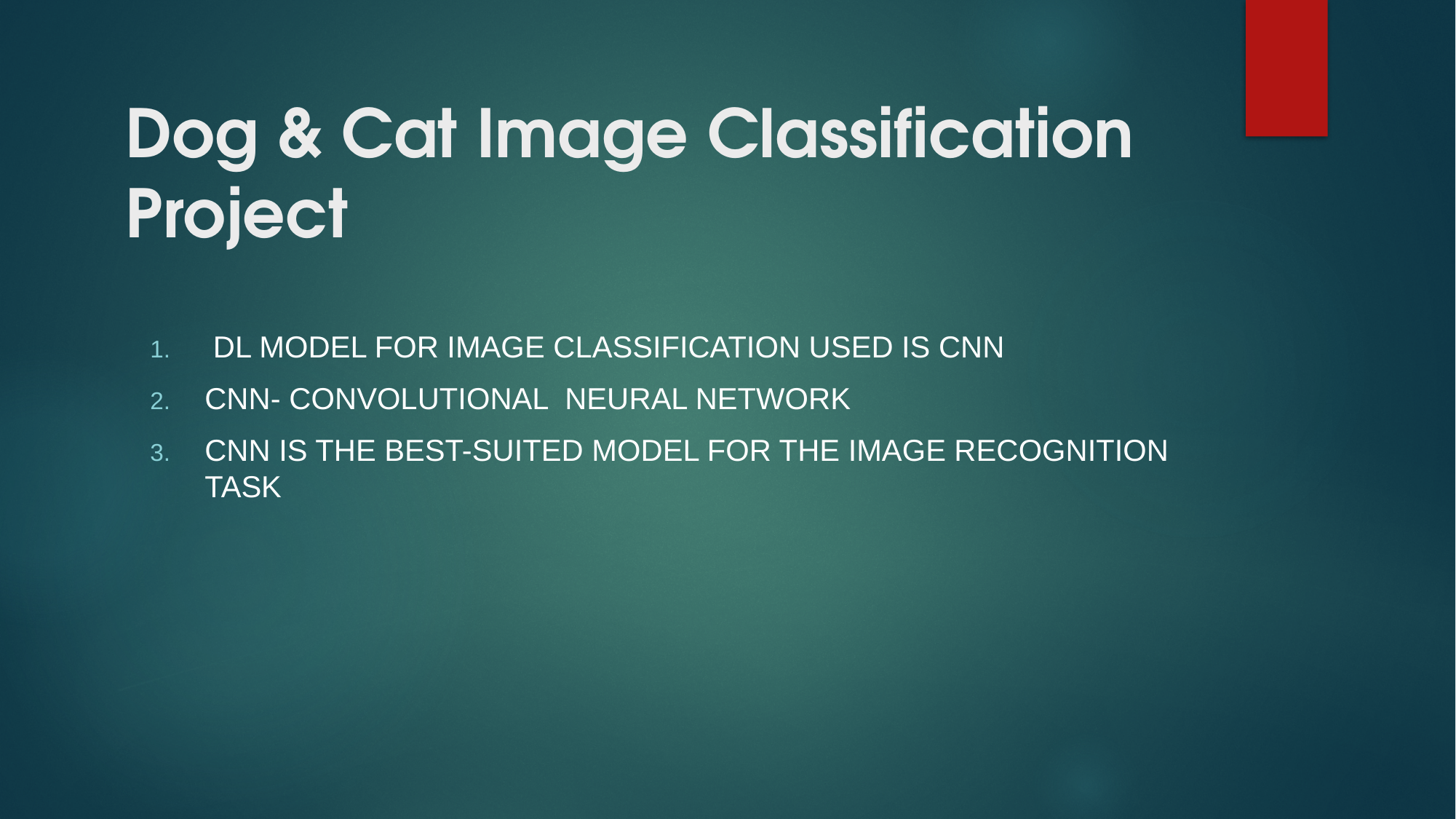

# Dog & Cat Image Classification Project
 DL model for image classification used is cnn
Cnn- convolutional  Neural network
Cnn is the best-suited model for the image recognition task